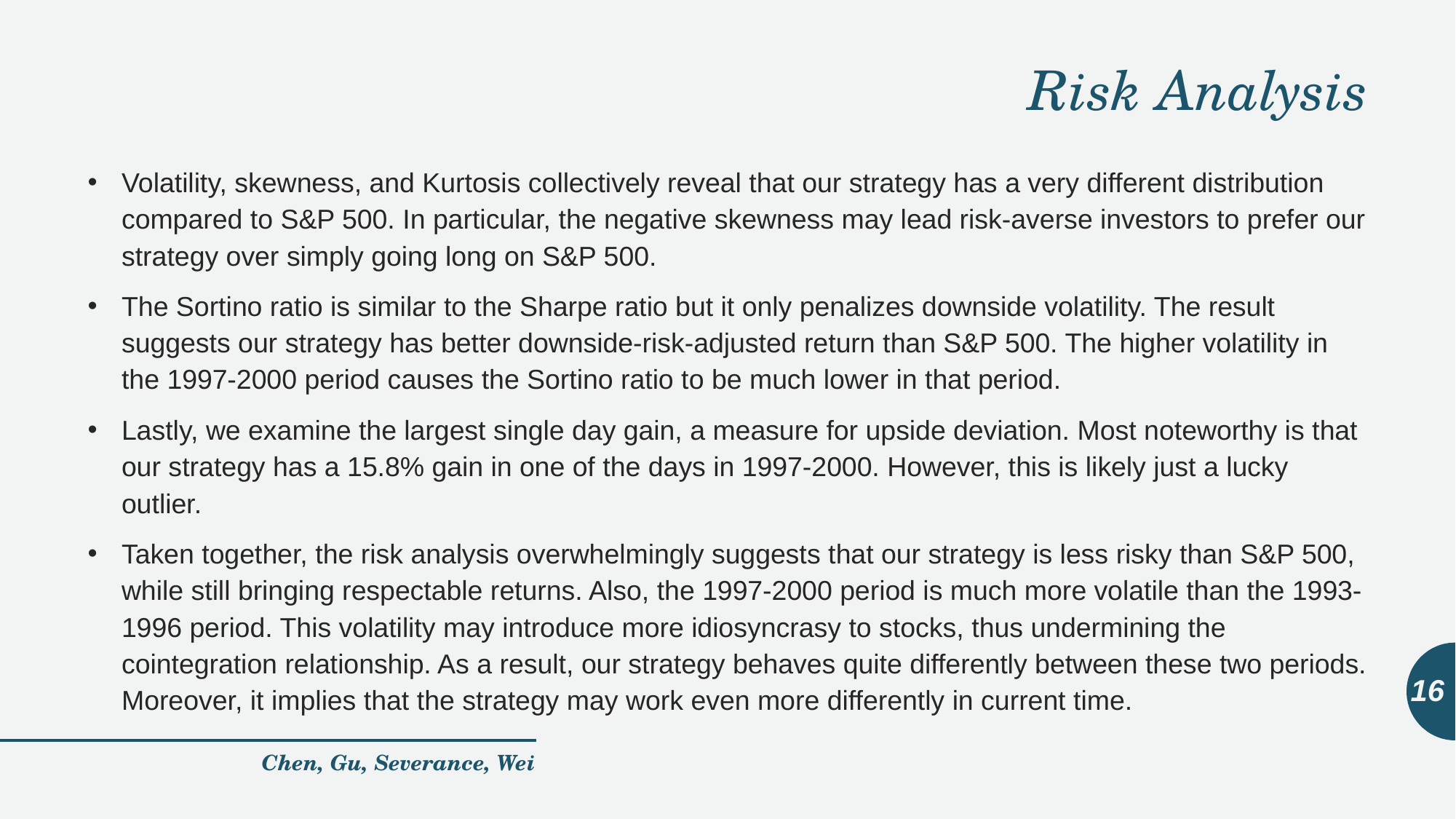

# Risk Analysis
Volatility, skewness, and Kurtosis collectively reveal that our strategy has a very different distribution compared to S&P 500. In particular, the negative skewness may lead risk-averse investors to prefer our strategy over simply going long on S&P 500.
The Sortino ratio is similar to the Sharpe ratio but it only penalizes downside volatility. The result suggests our strategy has better downside-risk-adjusted return than S&P 500. The higher volatility in the 1997-2000 period causes the Sortino ratio to be much lower in that period.
Lastly, we examine the largest single day gain, a measure for upside deviation. Most noteworthy is that our strategy has a 15.8% gain in one of the days in 1997-2000. However, this is likely just a lucky outlier.
Taken together, the risk analysis overwhelmingly suggests that our strategy is less risky than S&P 500, while still bringing respectable returns. Also, the 1997-2000 period is much more volatile than the 1993-1996 period. This volatility may introduce more idiosyncrasy to stocks, thus undermining the cointegration relationship. As a result, our strategy behaves quite differently between these two periods. Moreover, it implies that the strategy may work even more differently in current time.
16
Chen, Gu, Severance, Wei